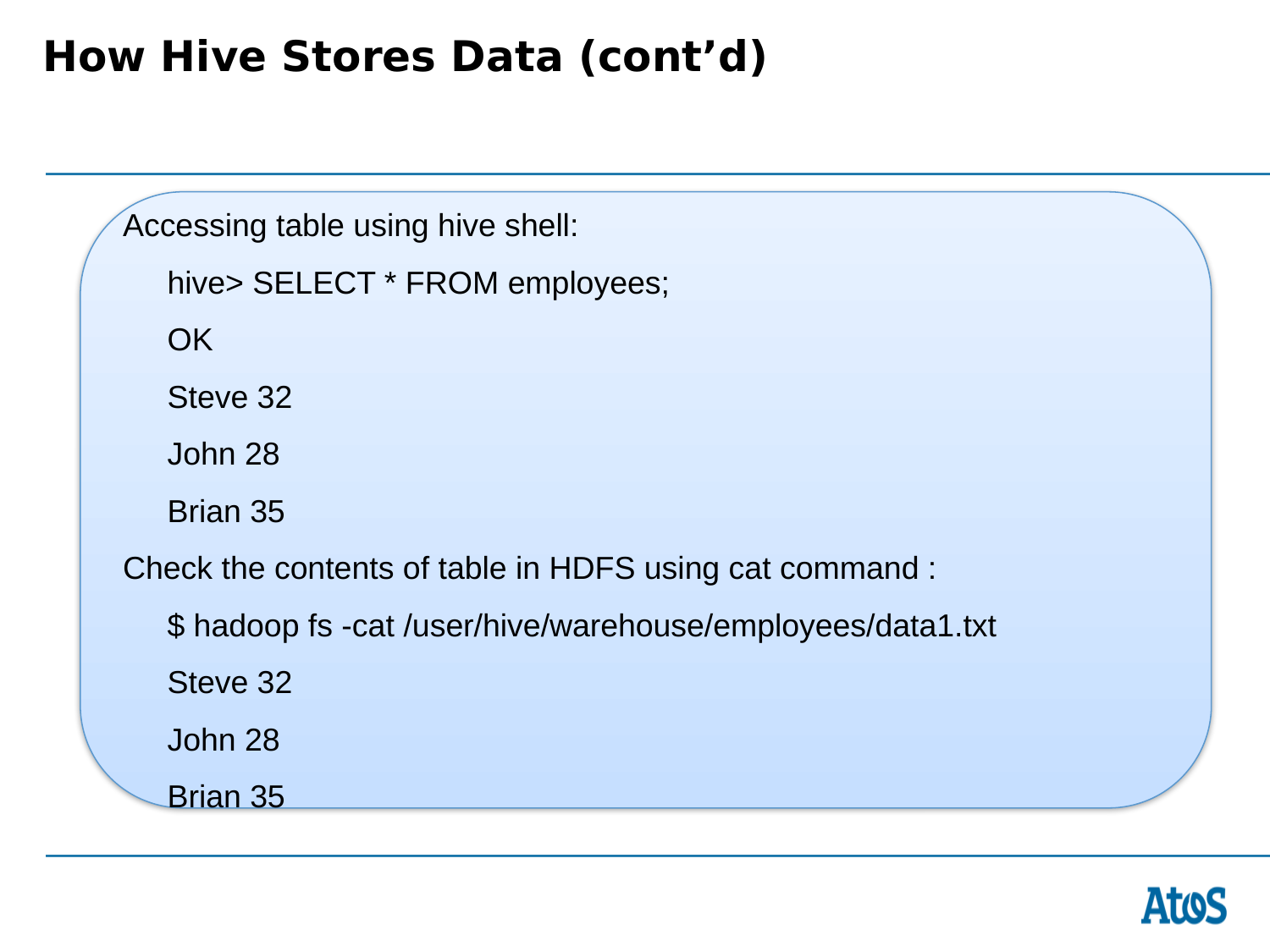

# How Hive Stores Data (cont’d)
Accessing table using hive shell:
     hive> SELECT * FROM employees;
     OK
     Steve 32
     John 28
     Brian 35
Check the contents of table in HDFS using cat command :
     $ hadoop fs -cat /user/hive/warehouse/employees/data1.txt
     Steve 32
     John 28
     Brian 35